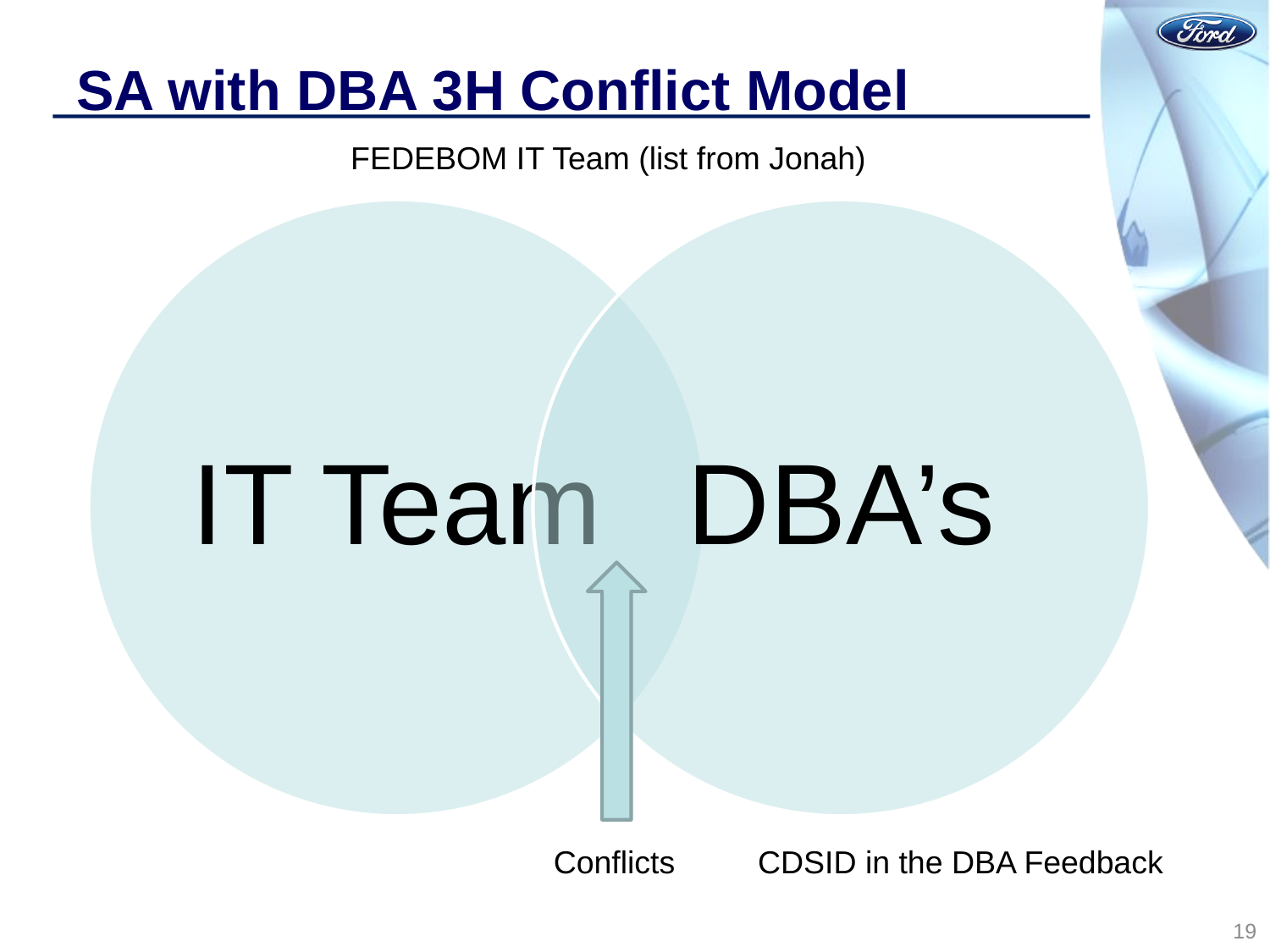

# SA with DBA 3H Conflict Model
FEDEBOM IT Team (list from Jonah)
IT Team
DBA’s

Conflicts
CDSID in the DBA Feedback
19